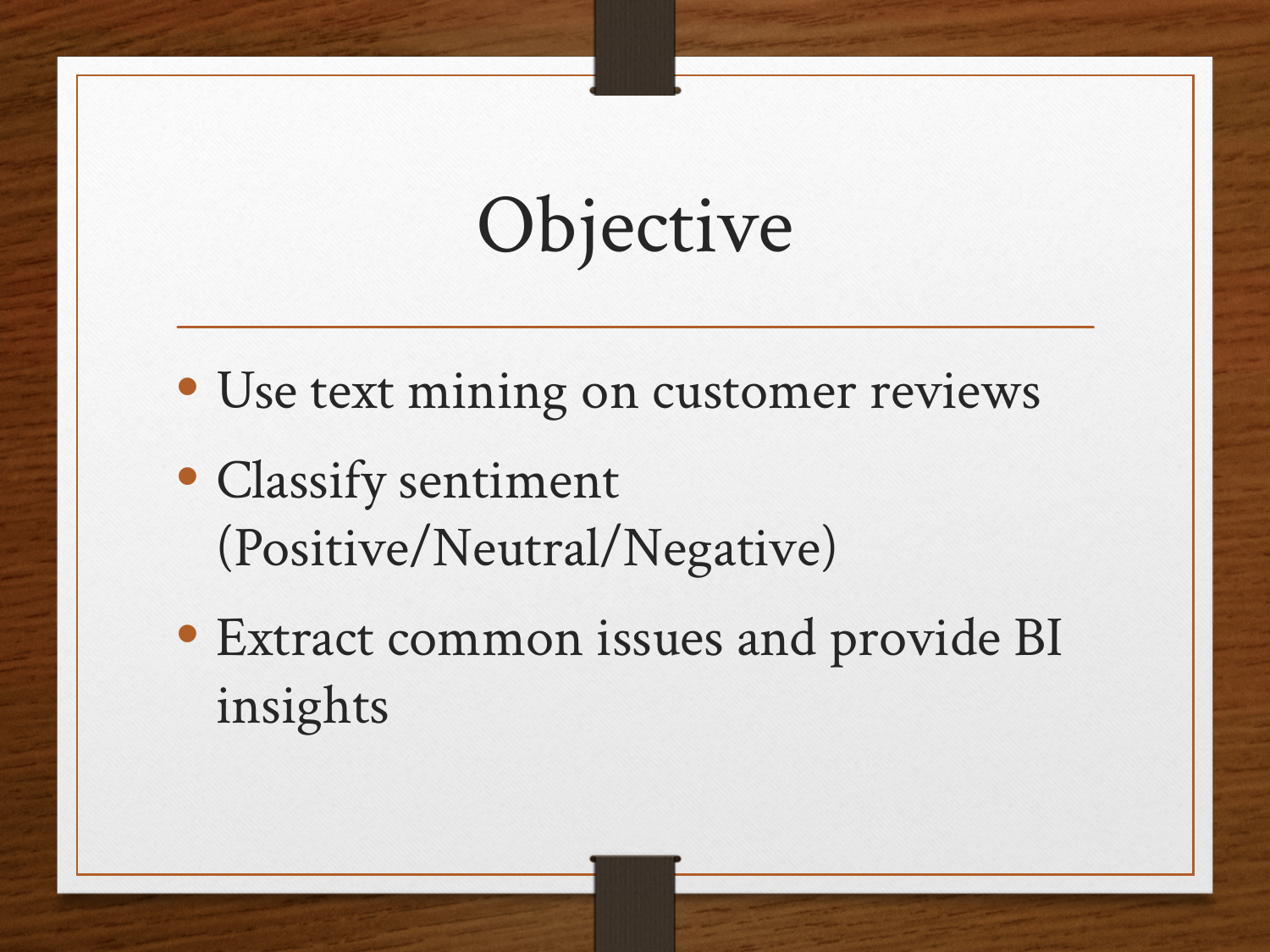

# Objective
Use text mining on customer reviews
Classify sentiment (Positive/Neutral/Negative)
Extract common issues and provide BI insights